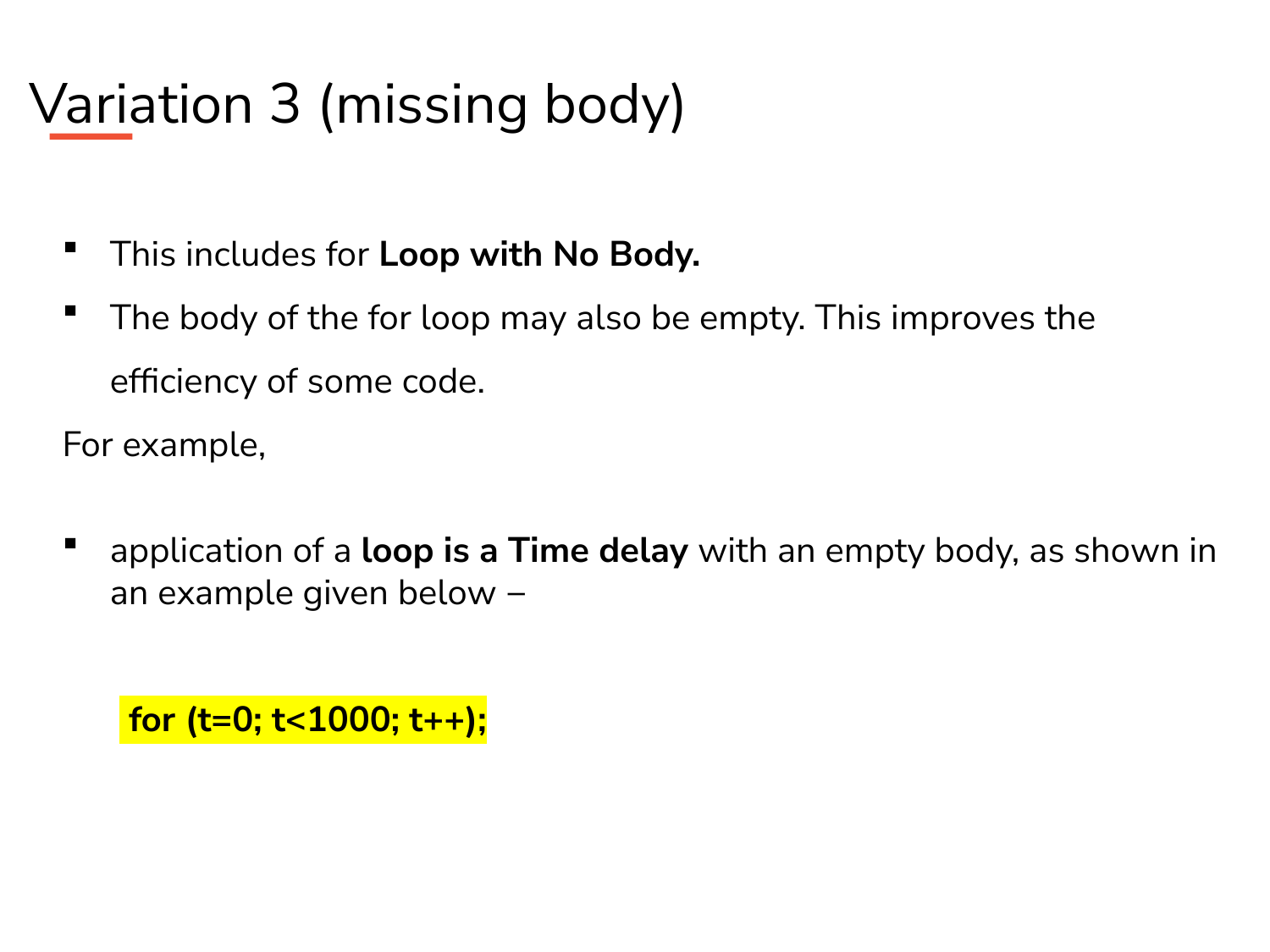

Variation 3 (missing body)

This includes for Loop with No Body.
The body of the for loop may also be empty. This improves the efficiency of some code.
For example,

application of a loop is a Time delay with an empty body, as shown in an example given below −

       for (t=0; t<1000; t++);